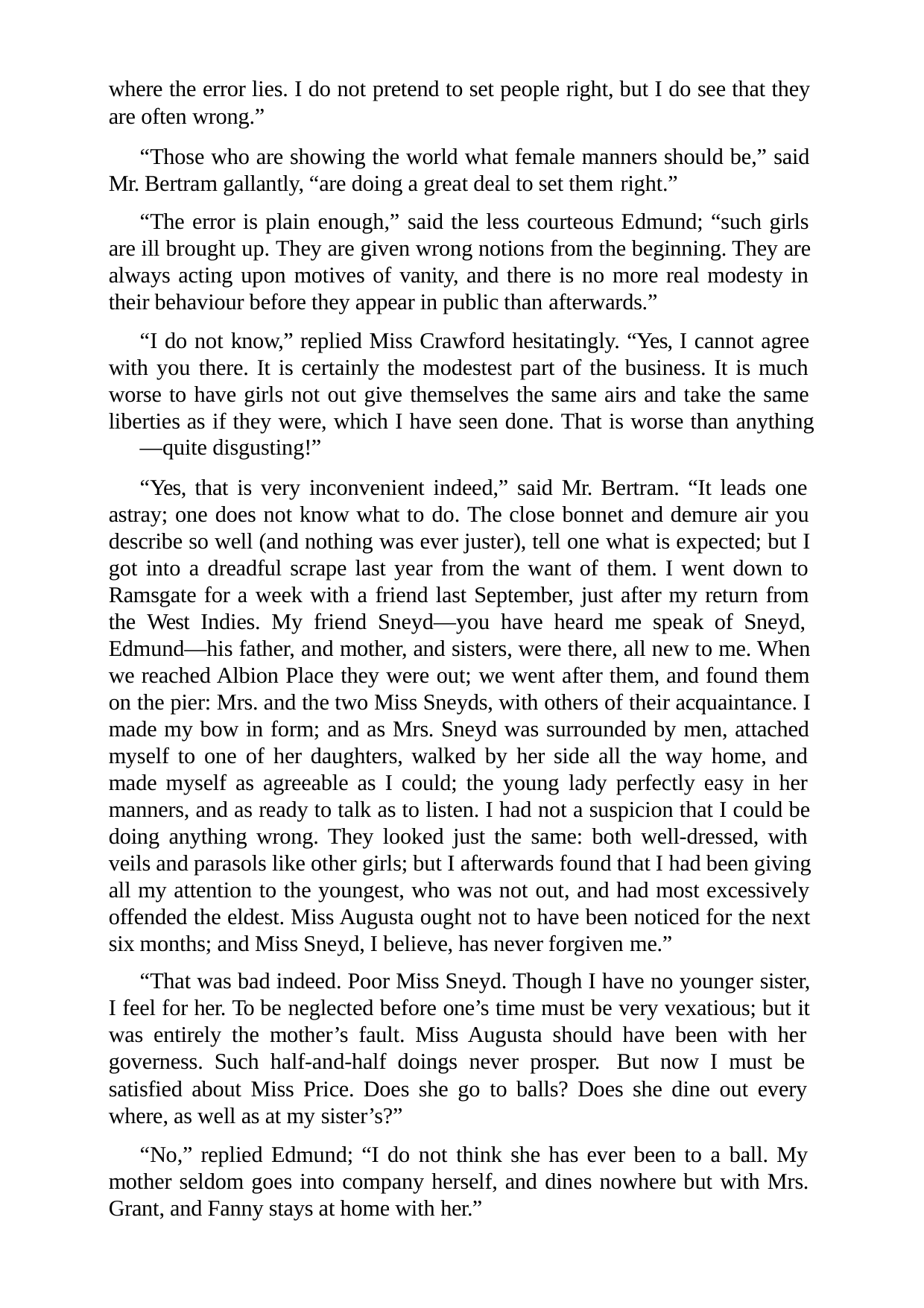

where the error lies. I do not pretend to set people right, but I do see that they  are often wrong.”
“Those who are showing the world what female manners should be,” said  Mr. Bertram gallantly, “are doing a great deal to set them right.”
“The error is plain enough,” said the less courteous Edmund; “such girls  are ill brought up. They are given wrong notions from the beginning. They are  always acting upon motives of vanity, and there is no more real modesty in  their behaviour before they appear in public than afterwards.”
“I do not know,” replied Miss Crawford hesitatingly. “Yes, I cannot agree  with you there. It is certainly the modestest part of the business. It is much  worse to have girls not out give themselves the same airs and take the same  liberties as if they were, which I have seen done. That is worse than anything
—quite disgusting!”
“Yes, that is very inconvenient indeed,” said Mr. Bertram. “It leads one  astray; one does not know what to do. The close bonnet and demure air you  describe so well (and nothing was ever juster), tell one what is expected; but I  got into a dreadful scrape last year from the want of them. I went down to  Ramsgate for a week with a friend last September, just after my return from  the West Indies. My friend Sneyd—you have heard me speak of Sneyd,  Edmund—his father, and mother, and sisters, were there, all new to me. When  we reached Albion Place they were out; we went after them, and found them  on the pier: Mrs. and the two Miss Sneyds, with others of their acquaintance. I  made my bow in form; and as Mrs. Sneyd was surrounded by men, attached  myself to one of her daughters, walked by her side all the way home, and  made myself as agreeable as I could; the young lady perfectly easy in her  manners, and as ready to talk as to listen. I had not a suspicion that I could be  doing anything wrong. They looked just the same: both well-dressed, with  veils and parasols like other girls; but I afterwards found that I had been giving  all my attention to the youngest, who was not out, and had most excessively  offended the eldest. Miss Augusta ought not to have been noticed for the next  six months; and Miss Sneyd, I believe, has never forgiven me.”
“That was bad indeed. Poor Miss Sneyd. Though I have no younger sister,  I feel for her. To be neglected before one’s time must be very vexatious; but it  was entirely the mother’s fault. Miss Augusta should have been with her  governess. Such half-and-half doings never prosper. But now I must be  satisfied about Miss Price. Does she go to balls? Does she dine out every  where, as well as at my sister’s?”
“No,” replied Edmund; “I do not think she has ever been to a ball. My  mother seldom goes into company herself, and dines nowhere but with Mrs.  Grant, and Fanny stays at home with her.”